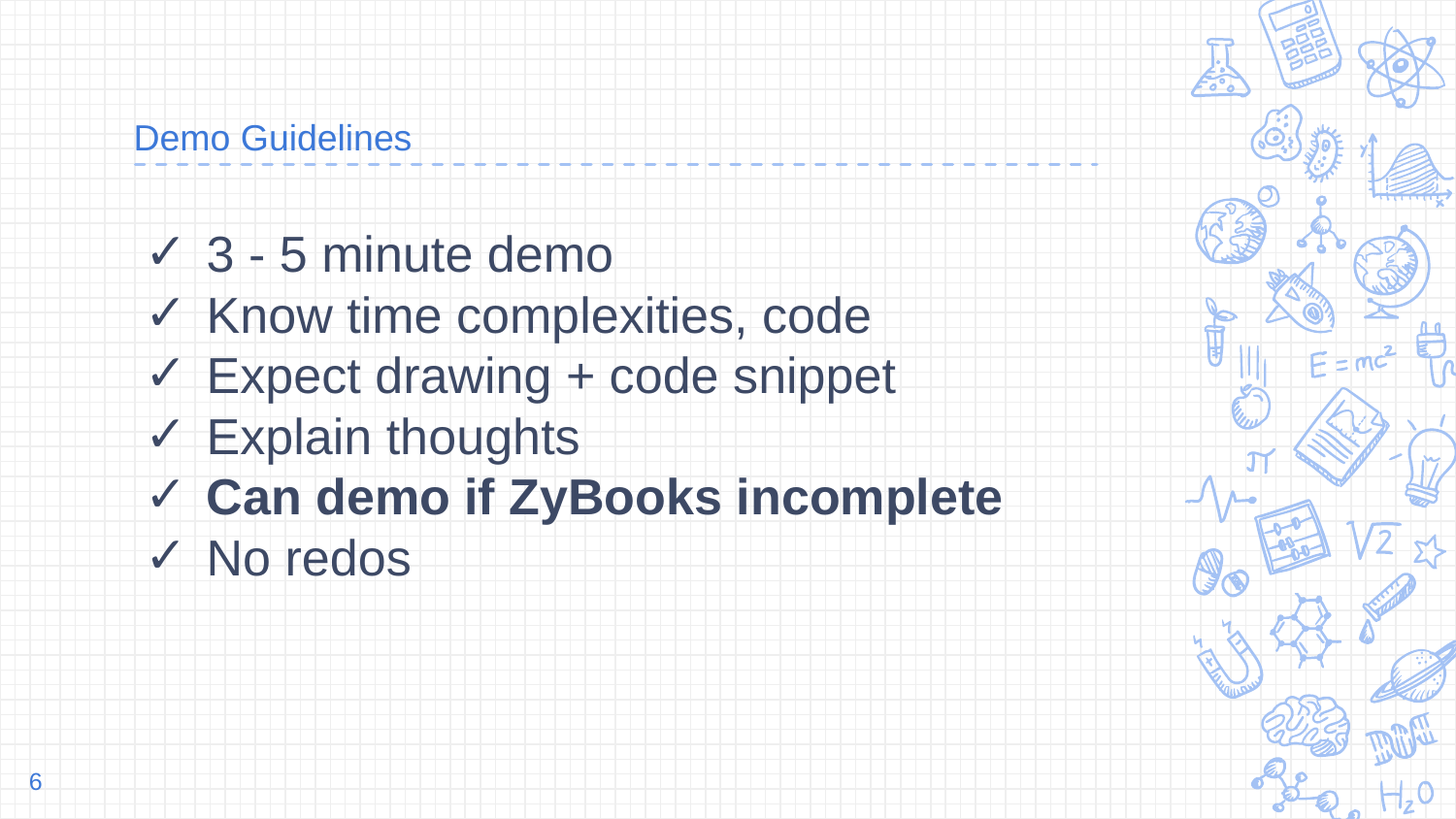

# Demo Guidelines
3 - 5 minute demo
Know time complexities, code
Expect drawing + code snippet
Explain thoughts
Can demo if ZyBooks incomplete
No redos
6